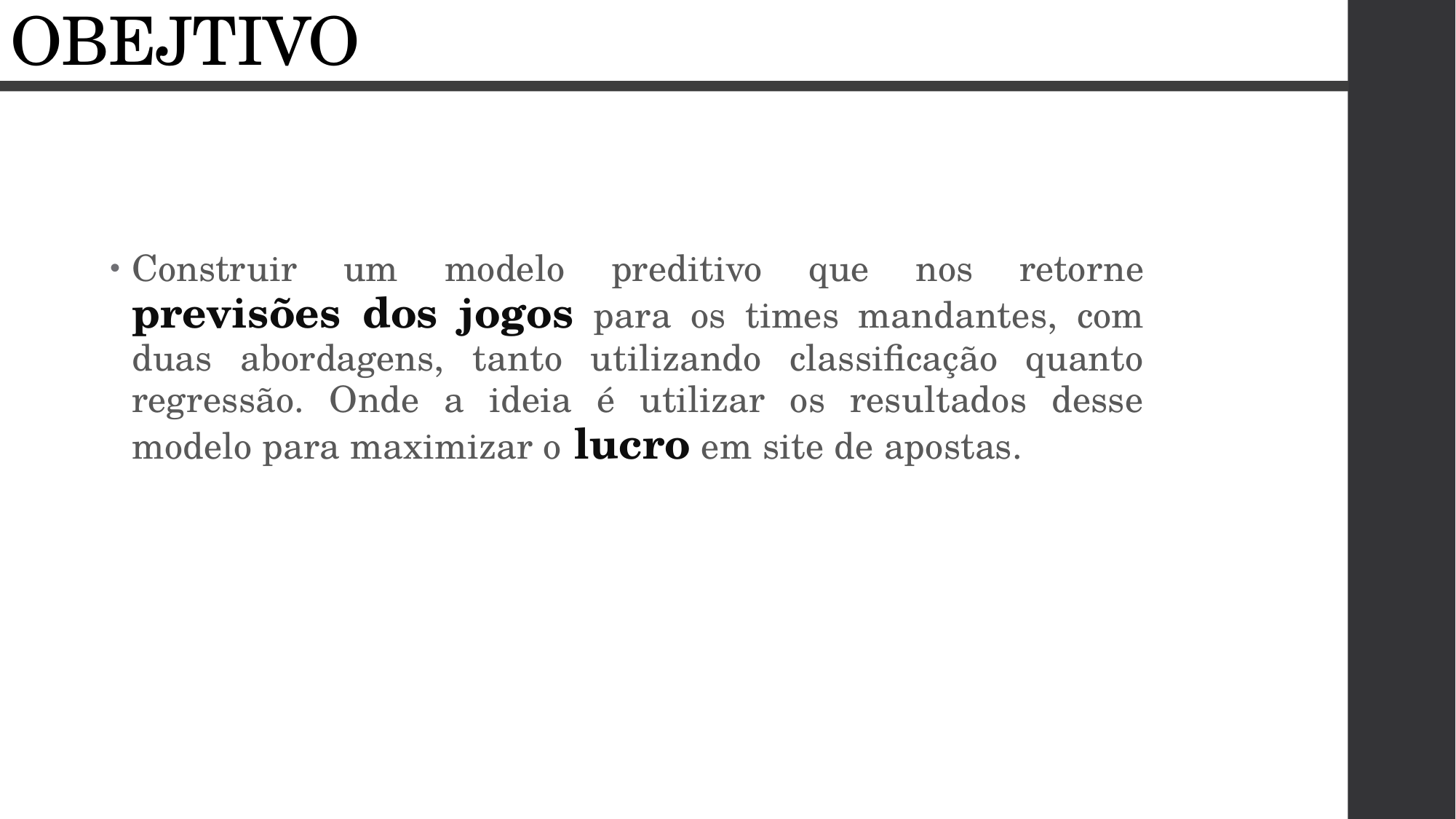

# OBEJTIVO

Construir um modelo preditivo que nos retorne previsões dos jogos para os times mandantes, com duas abordagens, tanto utilizando classificação quanto regressão. Onde a ideia é utilizar os resultados desse modelo para maximizar o lucro em site de apostas.